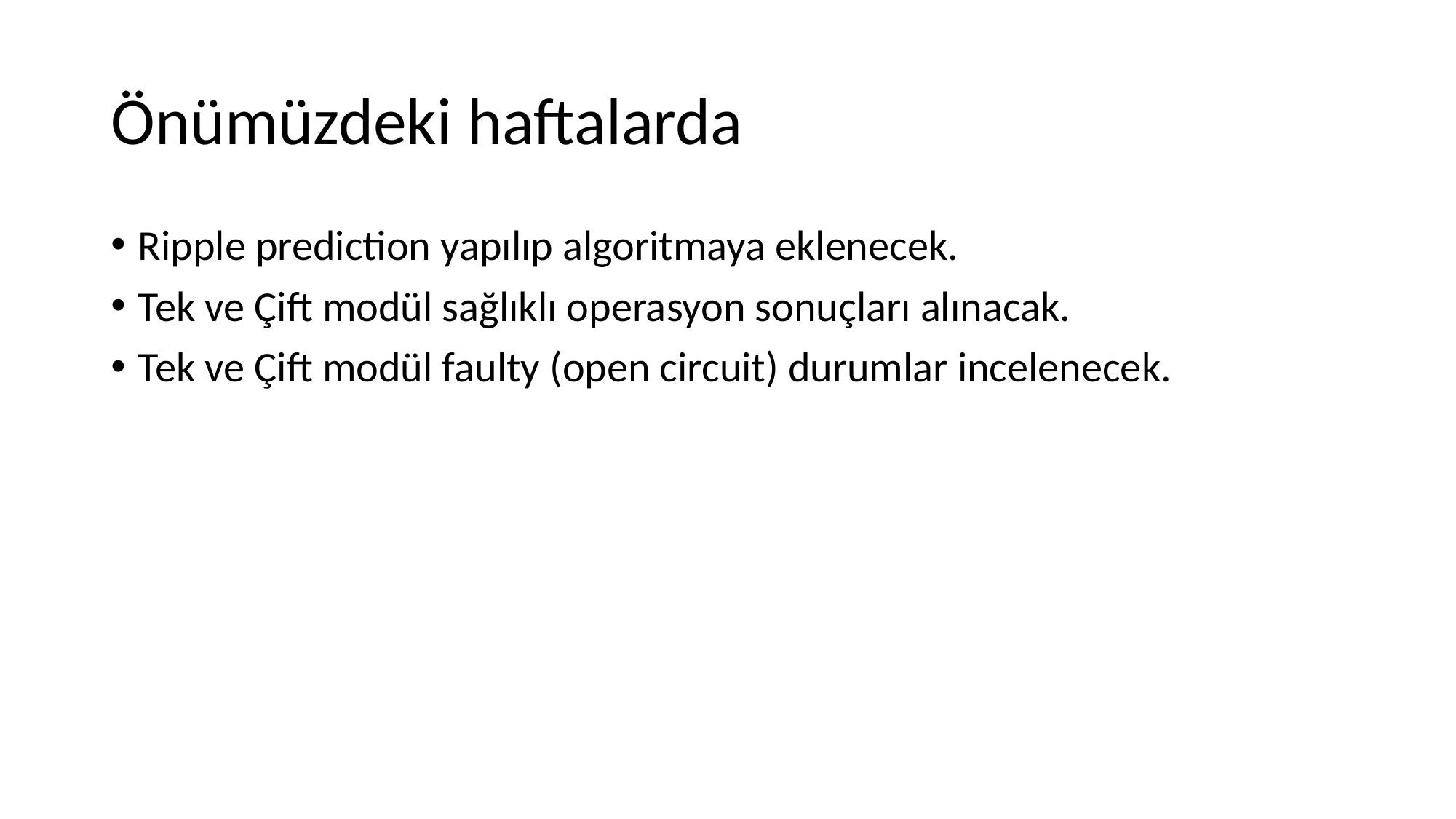

# Önümüzdeki haftalarda
Ripple prediction yapılıp algoritmaya eklenecek.
Tek ve Çift modül sağlıklı operasyon sonuçları alınacak.
Tek ve Çift modül faulty (open circuit) durumlar incelenecek.